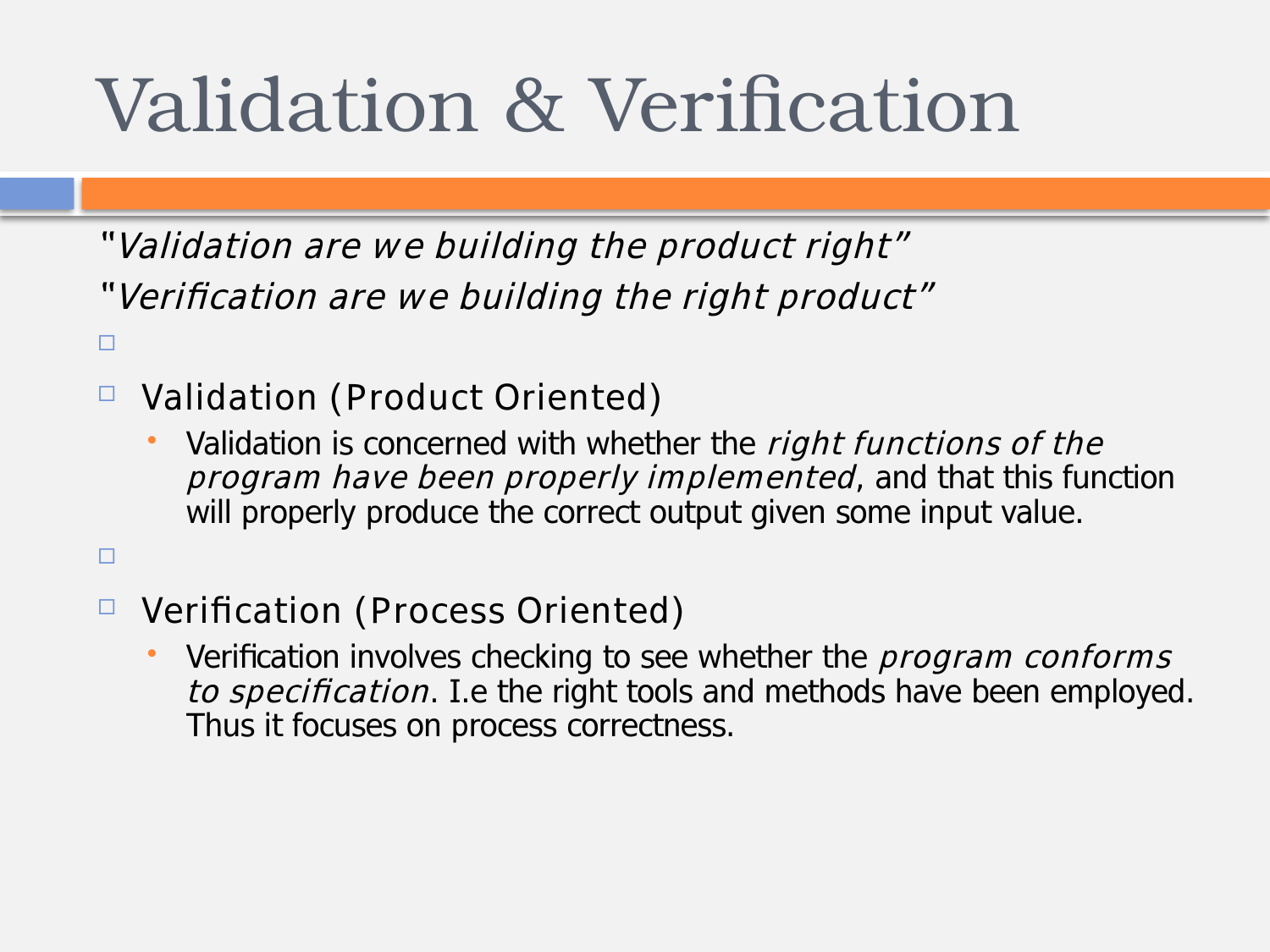

# Validation & Verification
“Validation are we building the product right”
“Verification are we building the right product”

Validation (Product Oriented)
Validation is concerned with whether the right functions of the program have been properly implemented, and that this function will properly produce the correct output given some input value.

Verification (Process Oriented)
Verification involves checking to see whether the program conforms to specification. I.e the right tools and methods have been employed. Thus it focuses on process correctness.